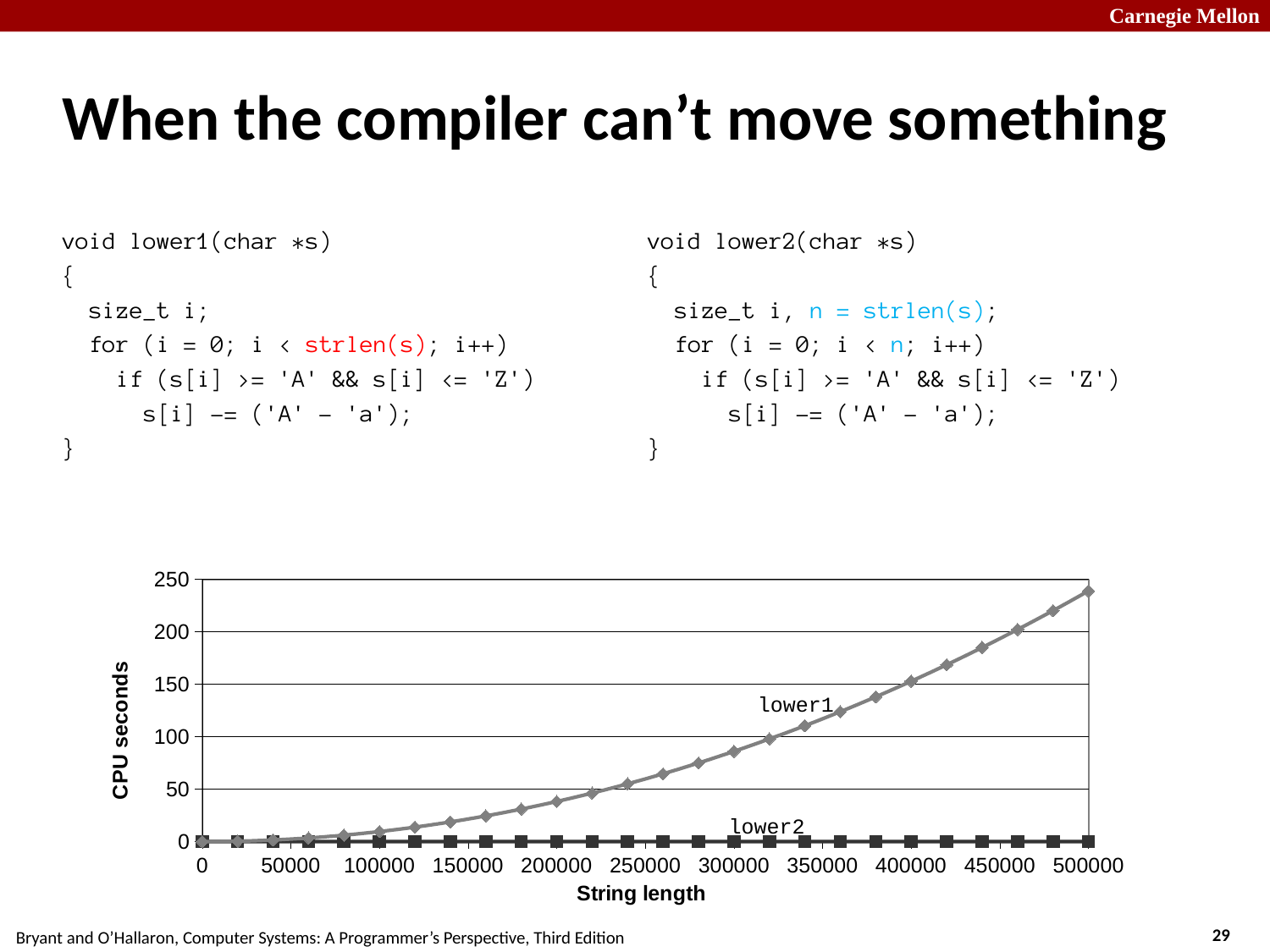

# When the compiler can’t move something
void lower1(char *s)
{
  size_t i;
  for (i = 0; i < strlen(s); i++)
    if (s[i] >= 'A' && s[i] <= 'Z')
      s[i] -= ('A' - 'a');
}
void lower2(char *s)
{
  size_t i, n = strlen(s);
  for (i = 0; i < n; i++)
    if (s[i] >= 'A' && s[i] <= 'Z')
      s[i] -= ('A' - 'a');
}

### Chart

| Category | lower1 | lower2 |
|---|---|---|
lower1
lower2